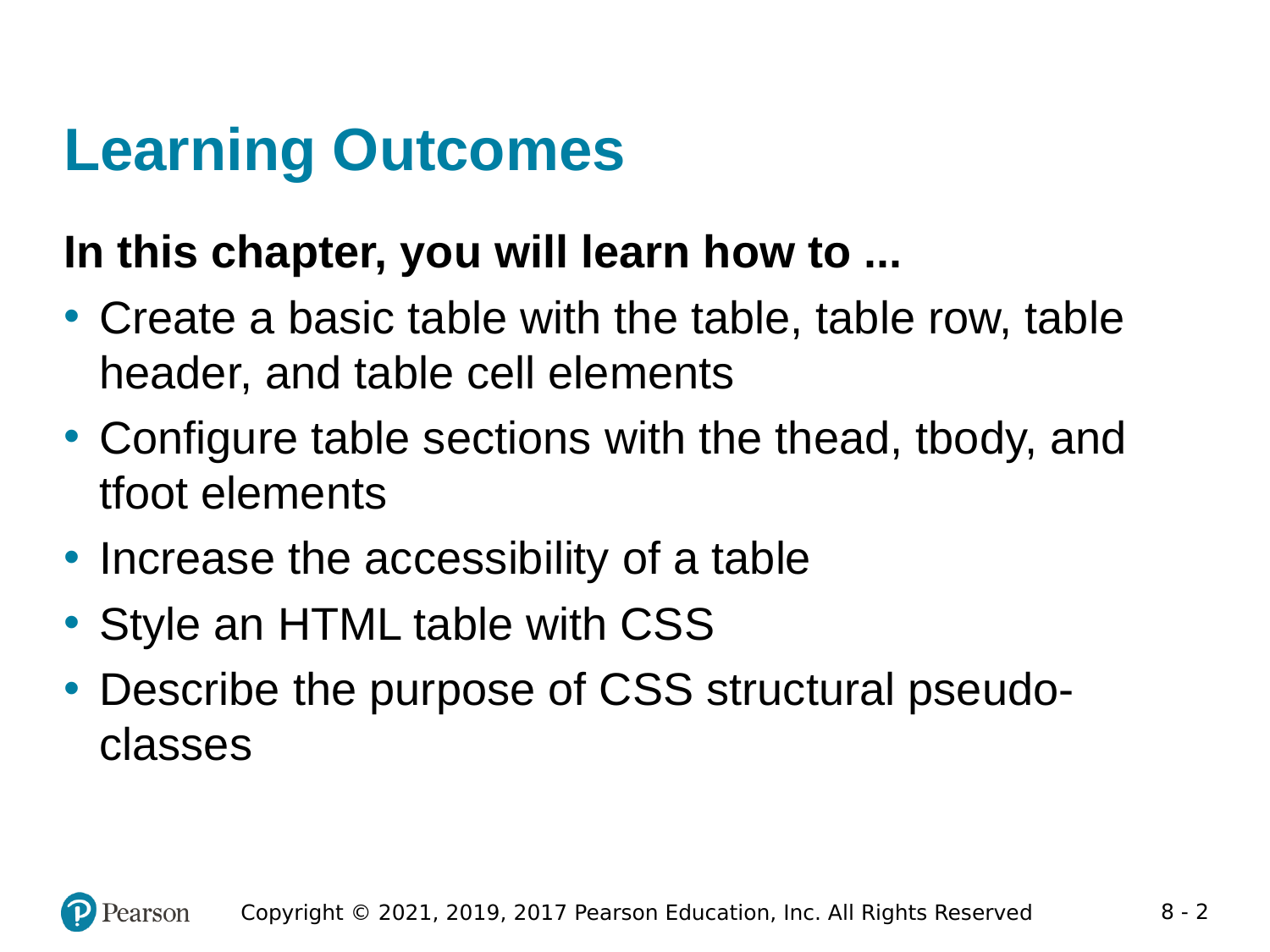

# Learning Outcomes
In this chapter, you will learn how to ...
Create a basic table with the table, table row, table header, and table cell elements
Configure table sections with the thead, tbody, and tfoot elements
Increase the accessibility of a table
Style an HTML table with CSS
Describe the purpose of CSS structural pseudo-classes